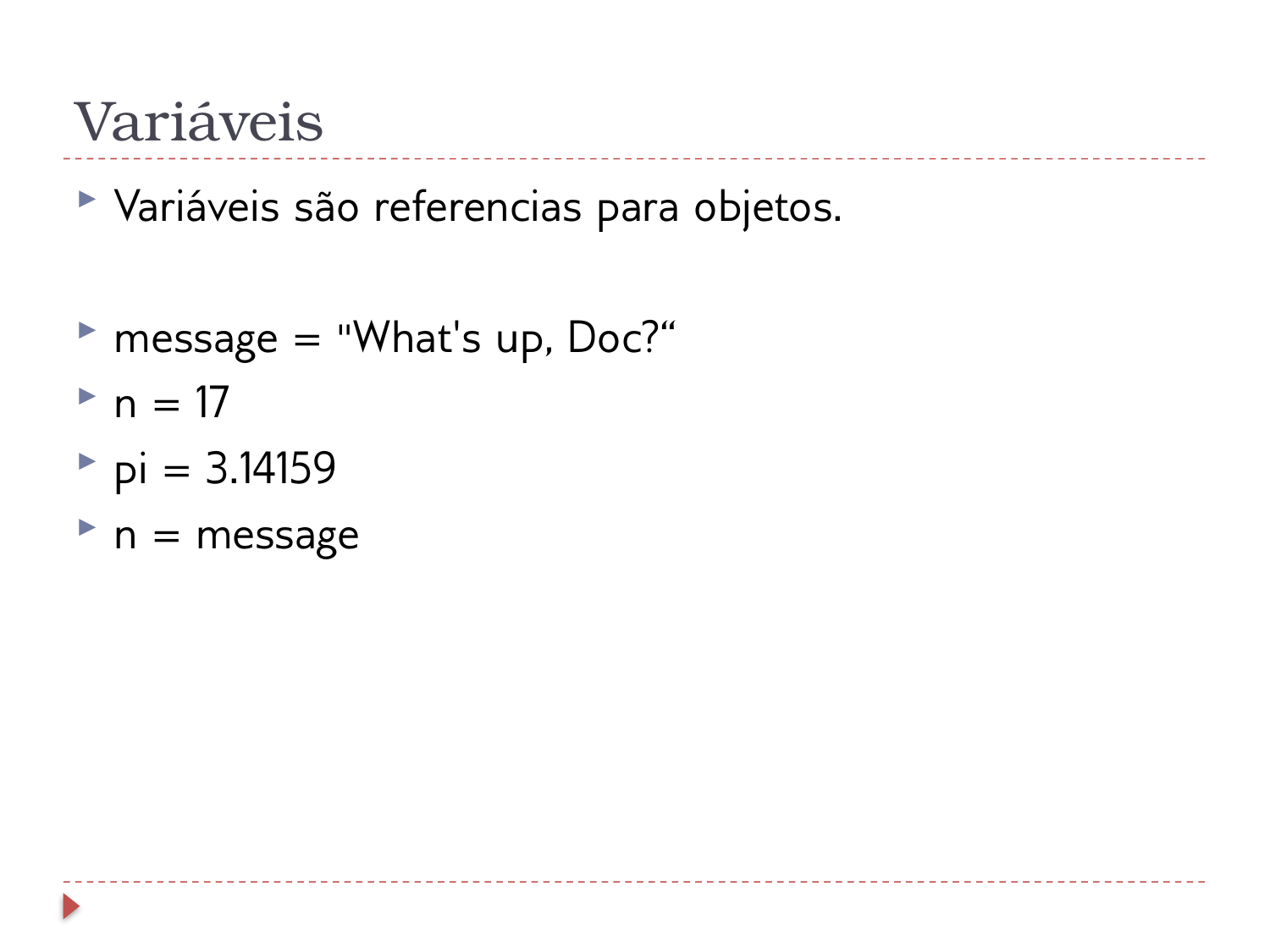

Variáveis
Variáveis são referencias para objetos.

message = "What's up, Doc?“
n = 17
pi = 3.14159
n = message